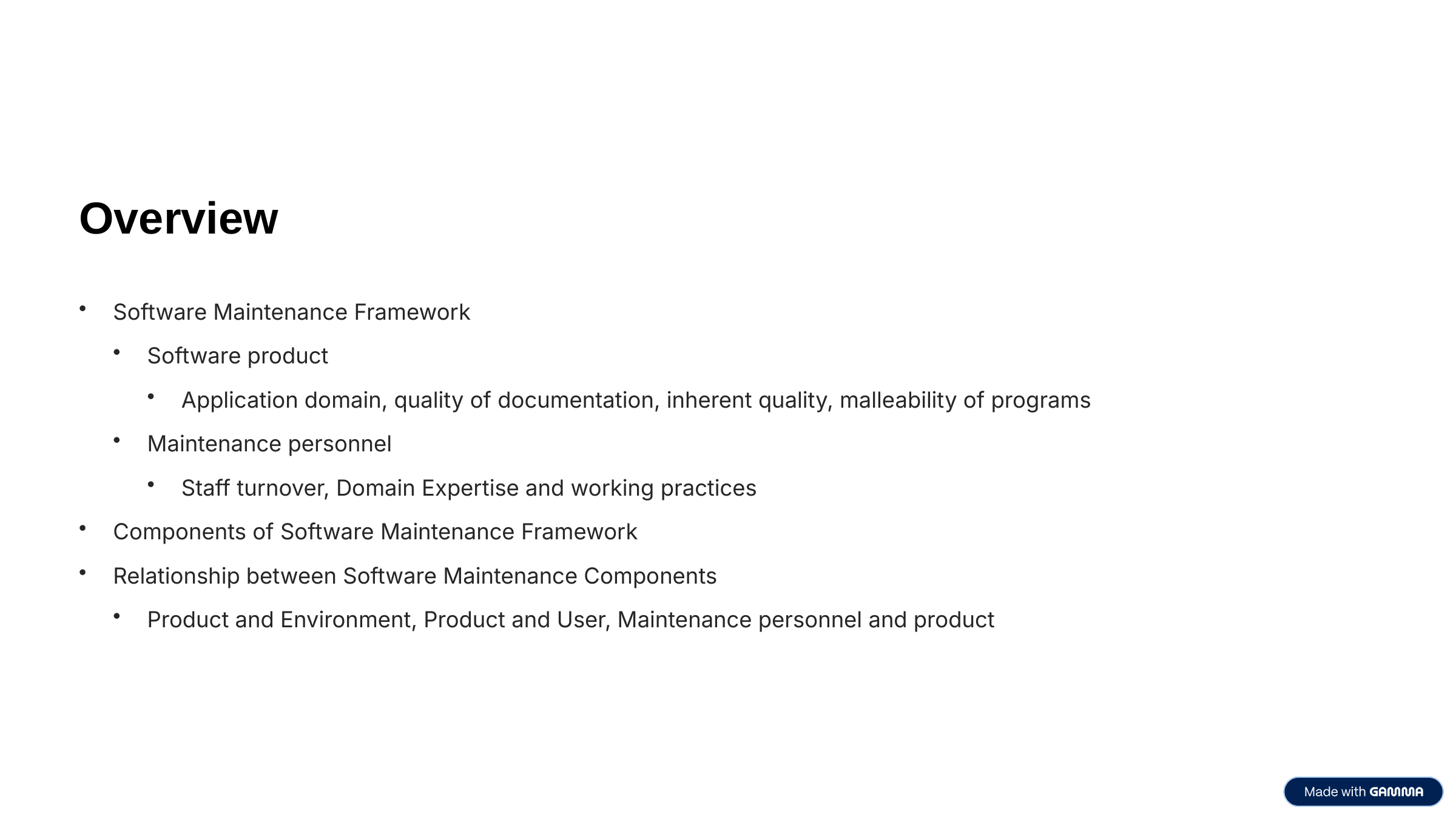

Overview
Software Maintenance Framework
Software product
Application domain, quality of documentation, inherent quality, malleability of programs
Maintenance personnel
Staff turnover, Domain Expertise and working practices
Components of Software Maintenance Framework
Relationship between Software Maintenance Components
Product and Environment, Product and User, Maintenance personnel and product